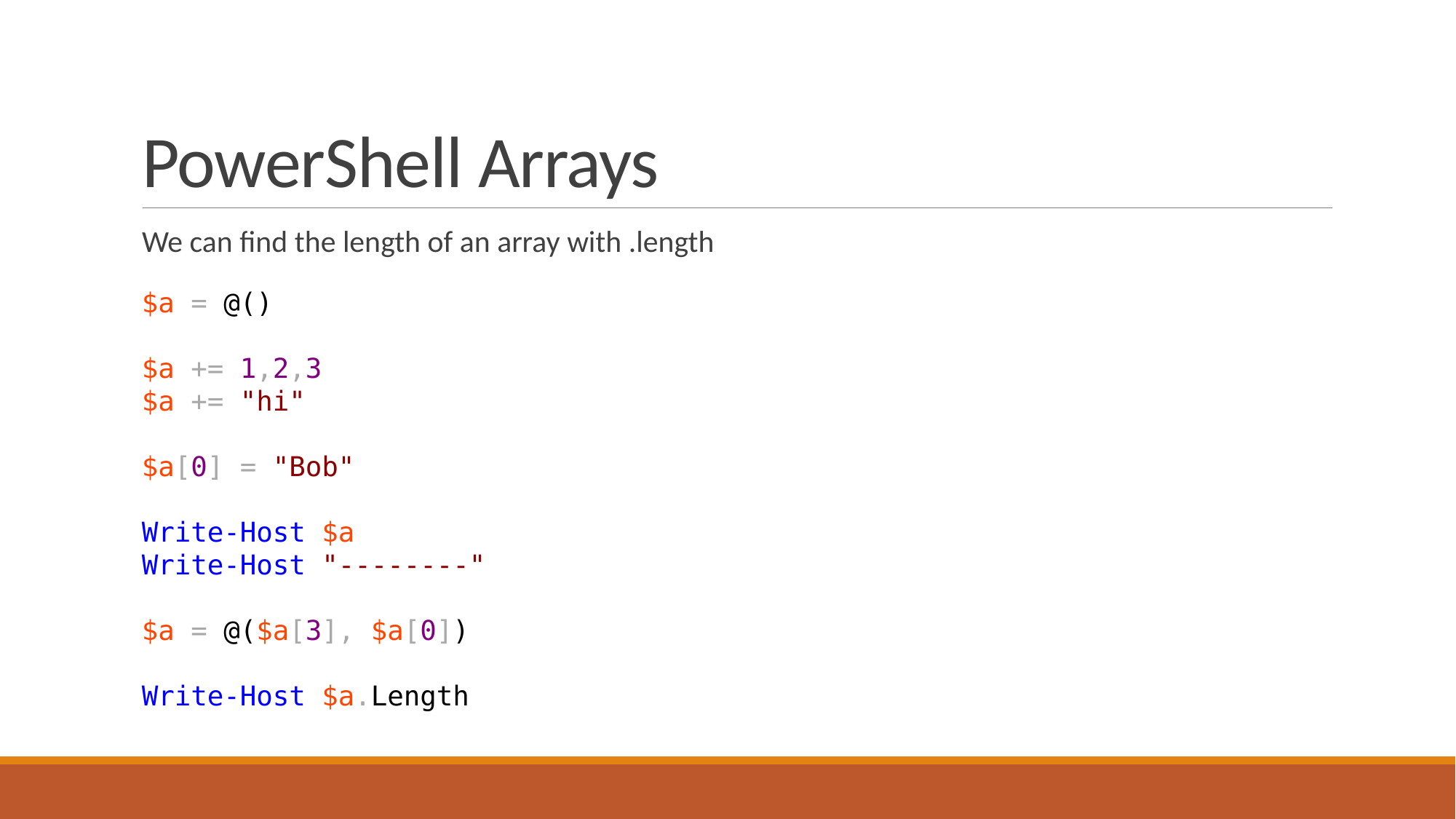

# PowerShell Arrays
We can find the length of an array with .length
$a = @()

$a += 1,2,3
$a += "hi"

$a[0] = "Bob"

Write-Host $a
Write-Host "--------"

$a = @($a[3], $a[0])

Write-Host $a.Length